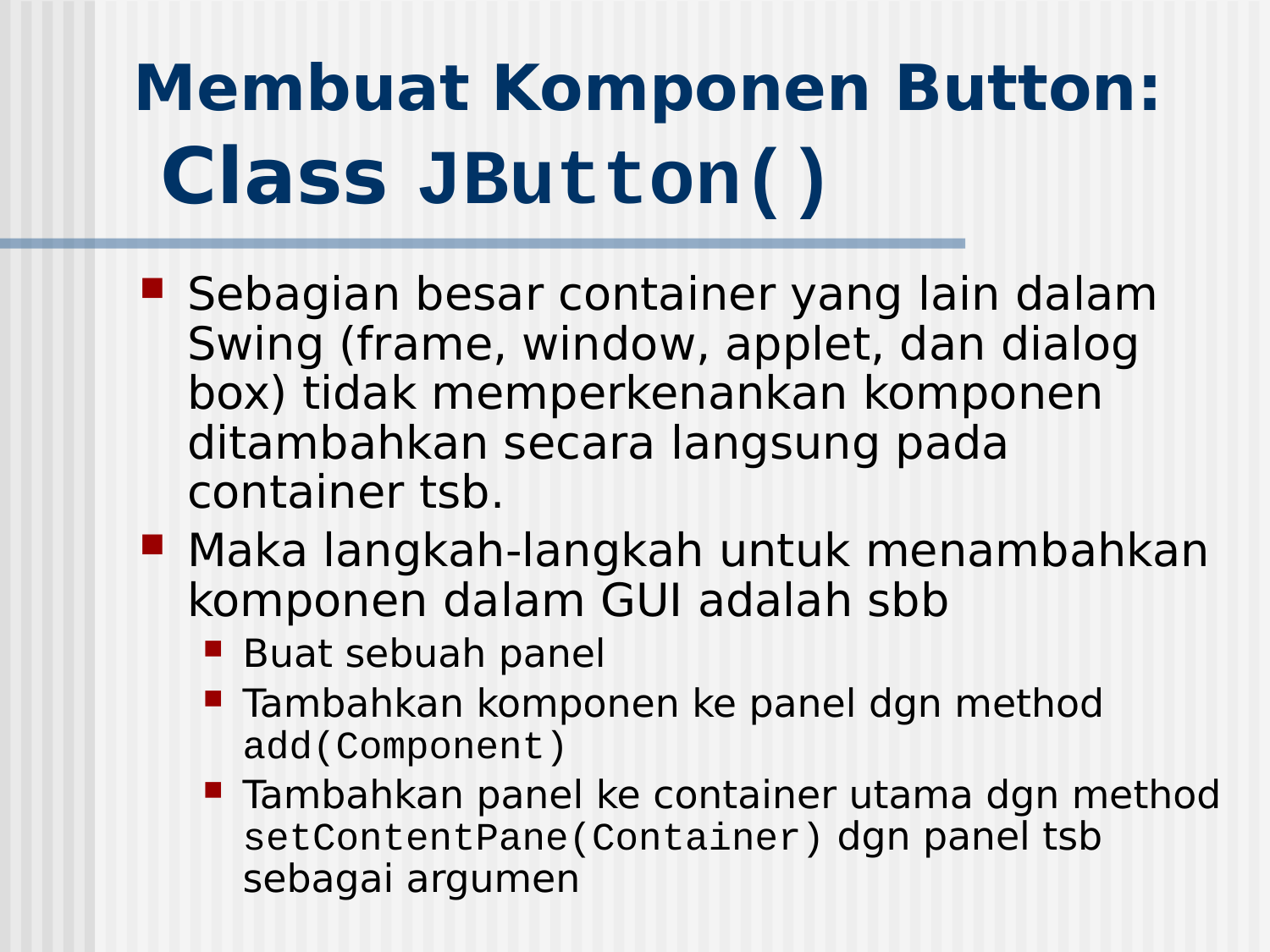

# Membuat Komponen Button: Class JButton()
Sebagian besar container yang lain dalam Swing (frame, window, applet, dan dialog box) tidak memperkenankan komponen ditambahkan secara langsung pada container tsb.
Maka langkah-langkah untuk menambahkan komponen dalam GUI adalah sbb
Buat sebuah panel
Tambahkan komponen ke panel dgn method add(Component)
Tambahkan panel ke container utama dgn method setContentPane(Container) dgn panel tsb sebagai argumen